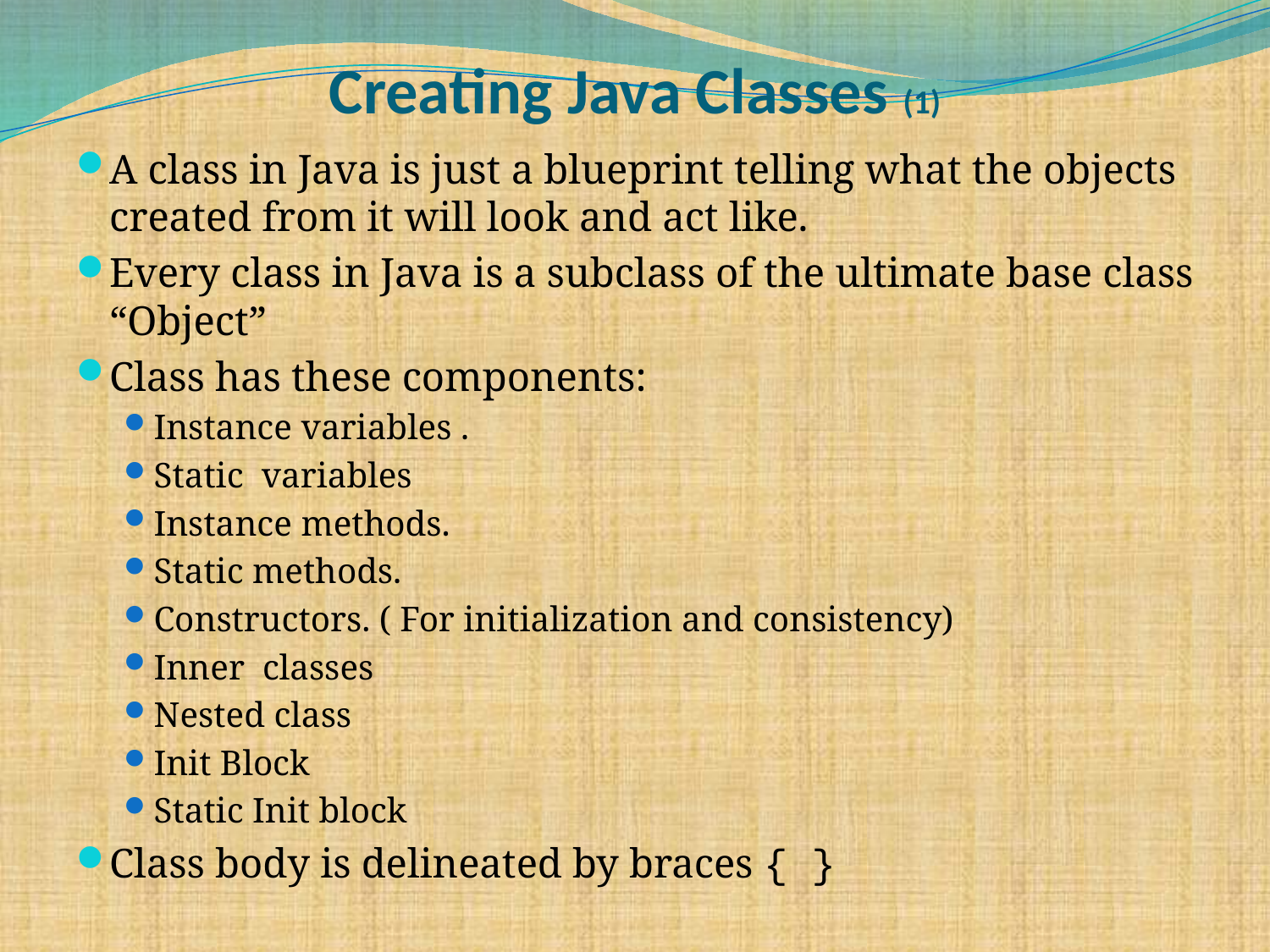

# Creating Java Classes (1)
A class in Java is just a blueprint telling what the objects created from it will look and act like.
Every class in Java is a subclass of the ultimate base class “Object”
Class has these components:
Instance variables .
Static  variables
Instance methods.
Static methods.
Constructors. ( For initialization and consistency)
Inner  classes
Nested class
Init Block
Static Init block
Class body is delineated by braces { }